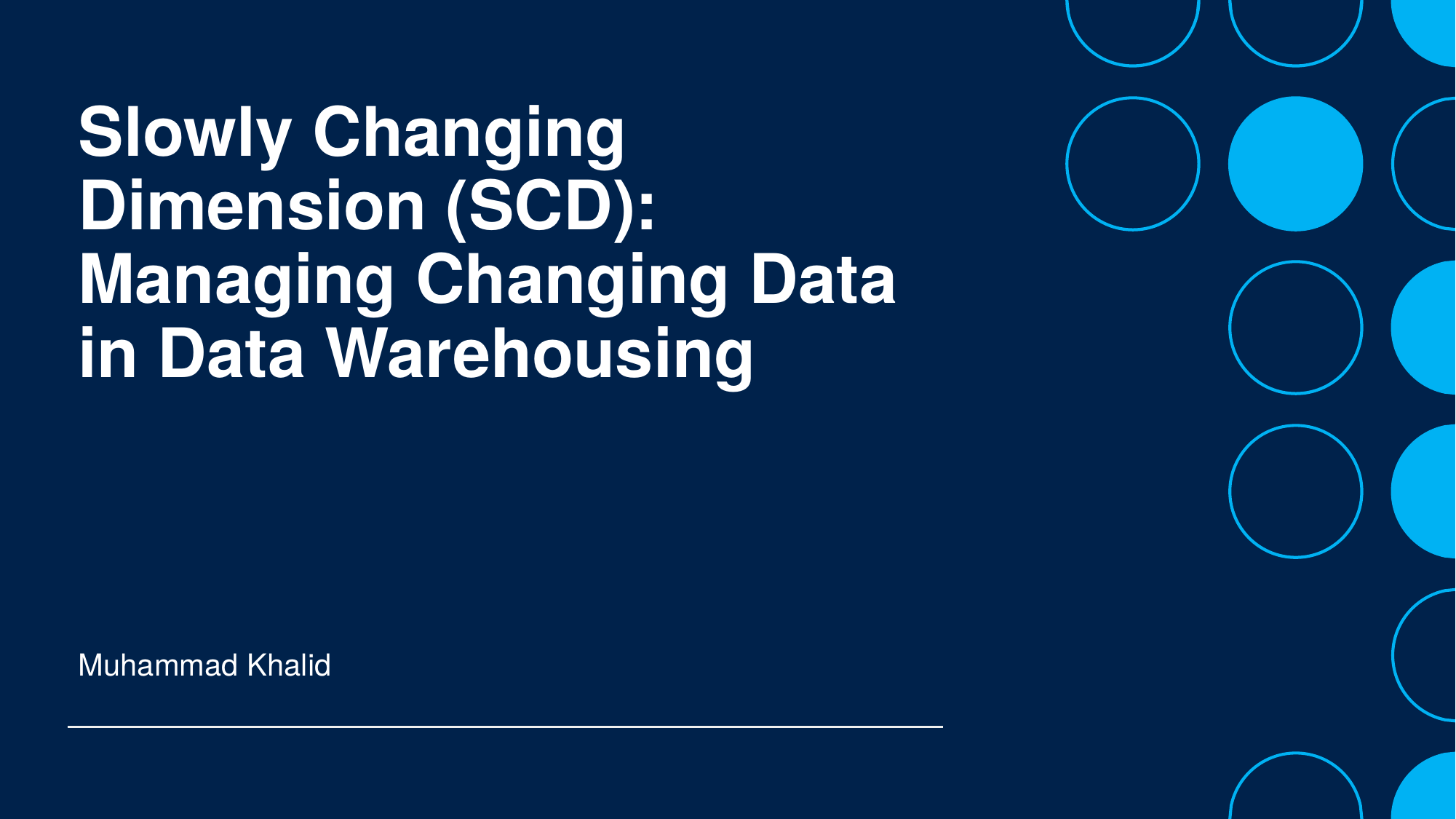

# Slowly Changing Dimension (SCD): Managing Changing Data in Data Warehousing
Muhammad Khalid